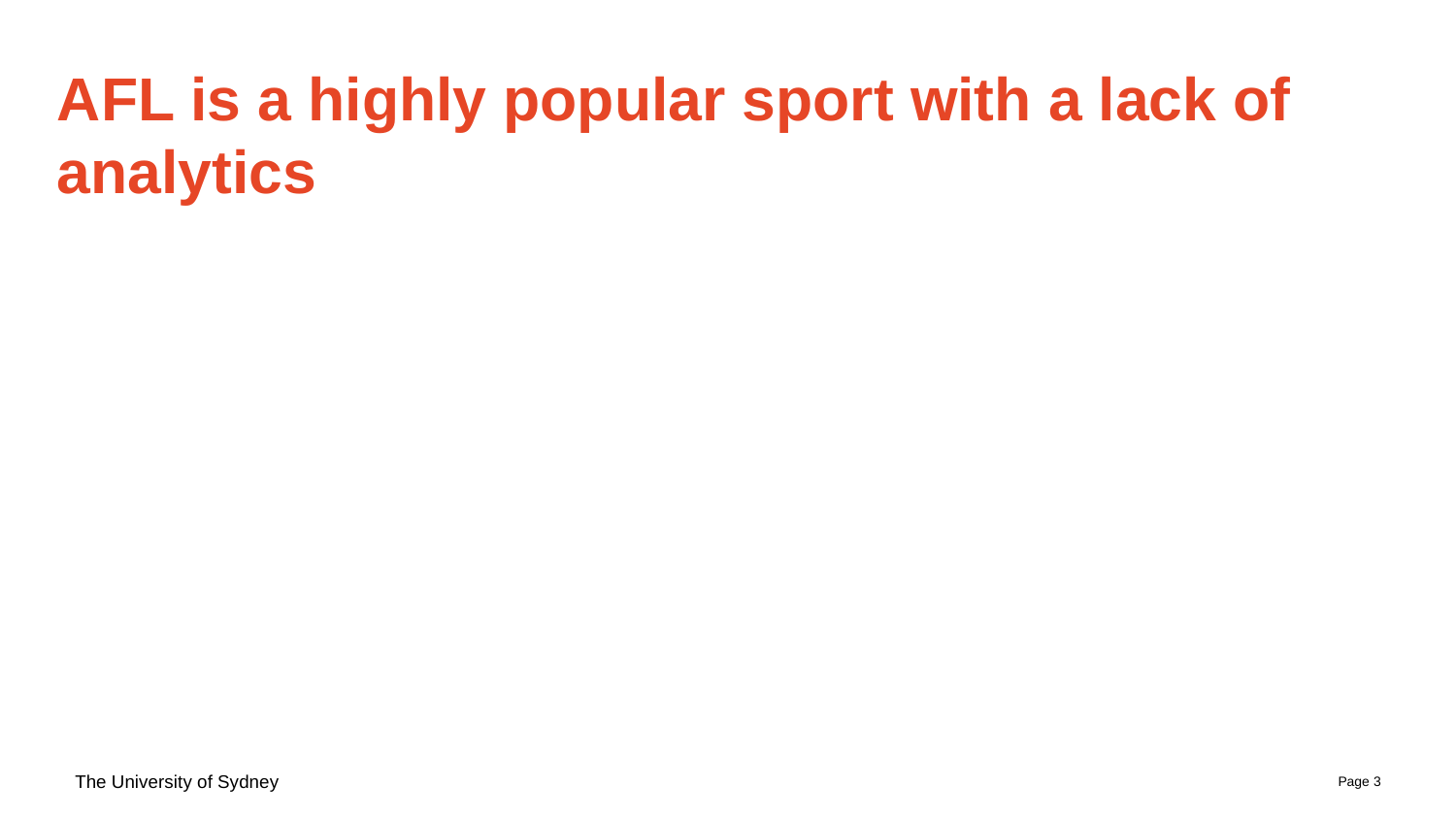

# AFL is a highly popular sport with a lack of analytics